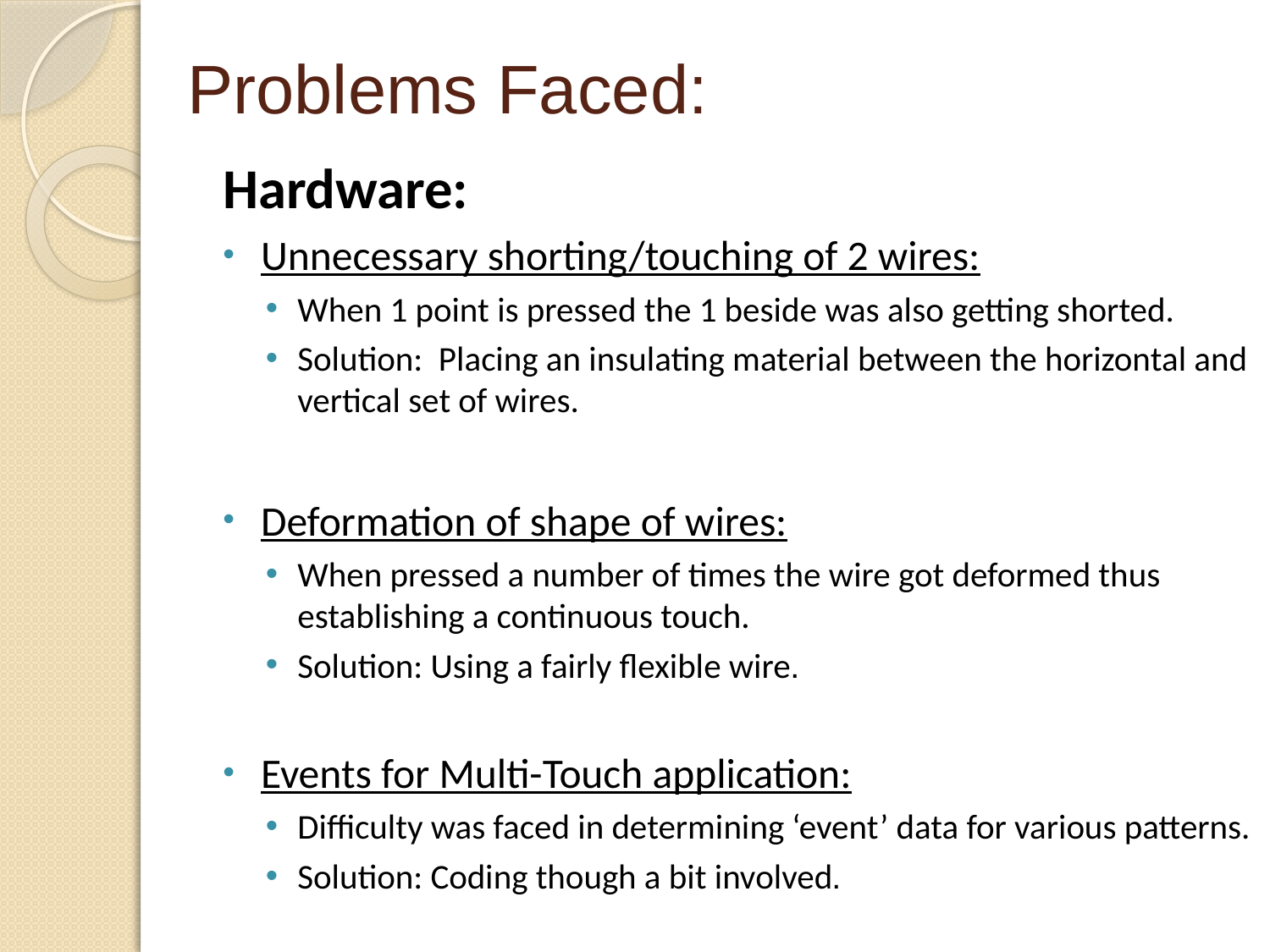

# Problems Faced:
Hardware:
Unnecessary shorting/touching of 2 wires:
When 1 point is pressed the 1 beside was also getting shorted.
Solution:  Placing an insulating material between the horizontal and vertical set of wires.

Deformation of shape of wires:
When pressed a number of times the wire got deformed thus establishing a continuous touch.
Solution: Using a fairly flexible wire.

Events for Multi-Touch application:
Difficulty was faced in determining ‘event’ data for various patterns.
Solution: Coding though a bit involved.